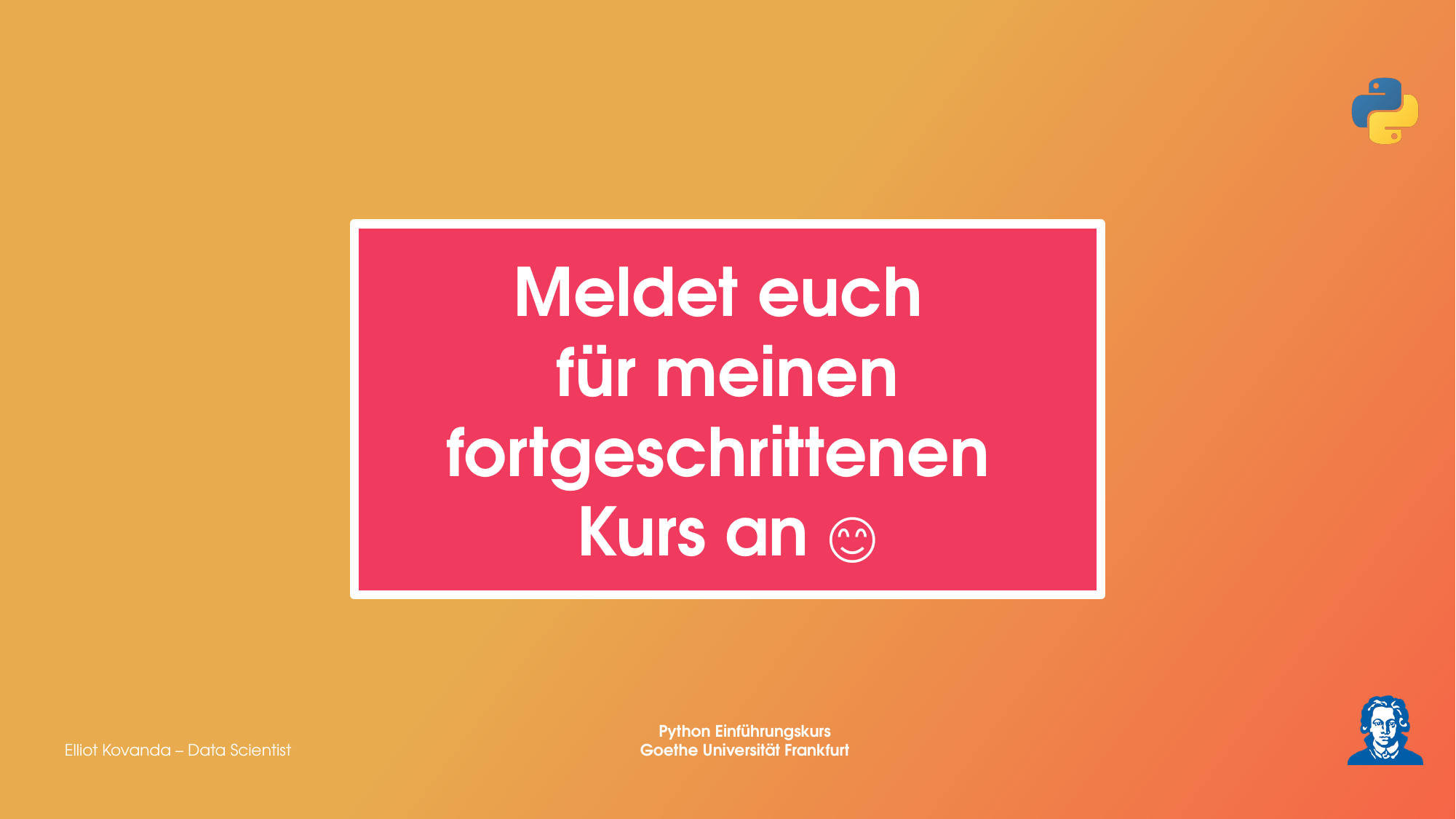

Meldet euch
für meinen fortgeschrittenen
Kurs an 😊
Elliot Kovanda – Data Scientist